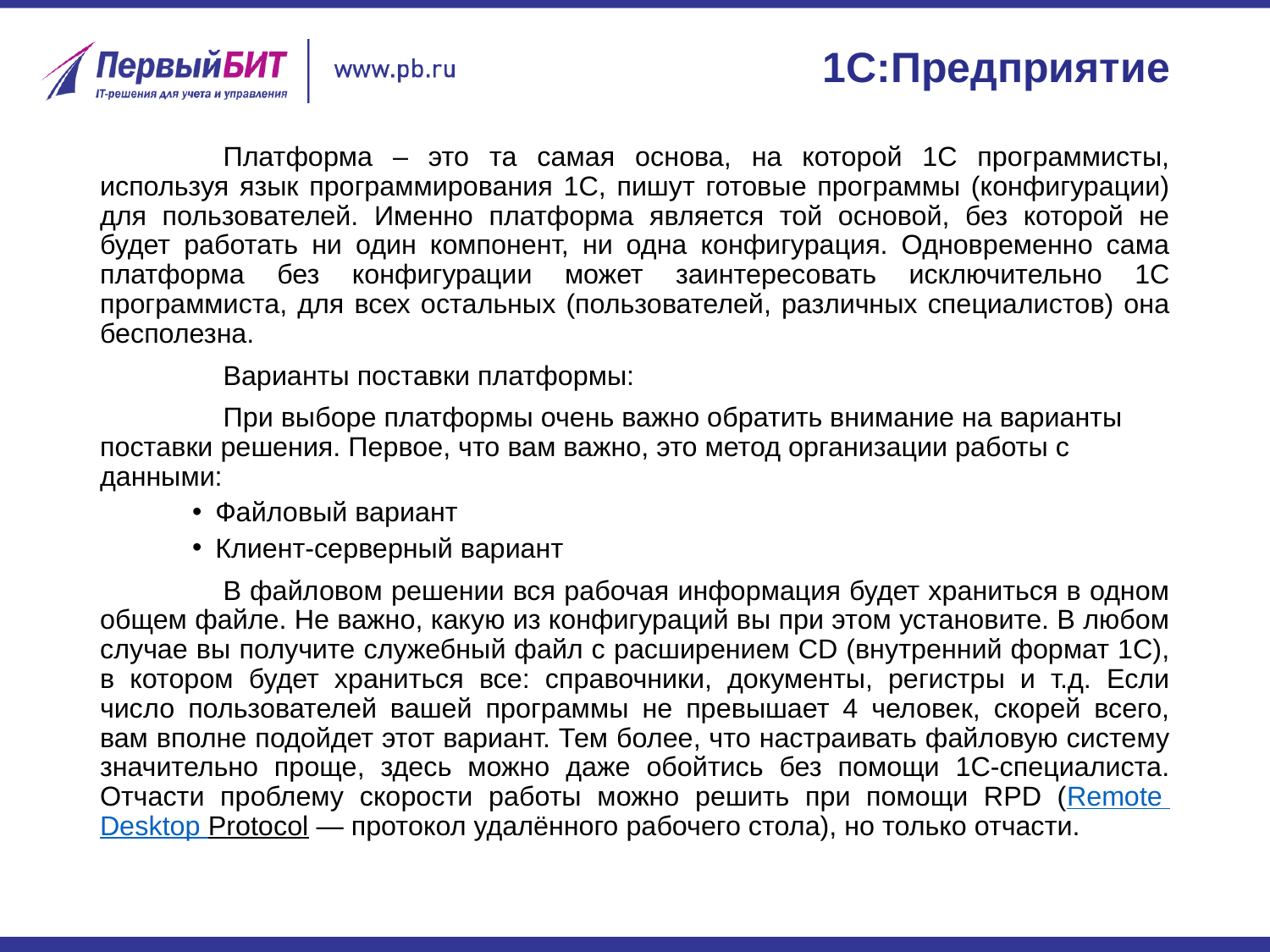

# 1С:Предприятие
	Платформа – это та самая основа, на которой 1С программисты, используя язык программирования 1С, пишут готовые программы (конфигурации) для пользователей. Именно платформа является той основой, без которой не будет работать ни один компонент, ни одна конфигурация. Одновременно сама платформа без конфигурации может заинтересовать исключительно 1С программиста, для всех остальных (пользователей, различных специалистов) она бесполезна.
	Варианты поставки платформы:
	При выборе платформы очень важно обратить внимание на варианты поставки решения. Первое, что вам важно, это метод организации работы с данными:
Файловый вариант
Клиент-серверный вариант
	В файловом решении вся рабочая информация будет храниться в одном общем файле. Не важно, какую из конфигураций вы при этом установите. В любом случае вы получите служебный файл с расширением CD (внутренний формат 1С), в котором будет храниться все: справочники, документы, регистры и т.д. Если число пользователей вашей программы не превышает 4 человек, скорей всего, вам вполне подойдет этот вариант. Тем более, что настраивать файловую систему значительно проще, здесь можно даже обойтись без помощи 1С-специалиста. Отчасти проблему скорости работы можно решить при помощи RPD (Remote Desktop Protocol — протокол удалённого рабочего стола), но только отчасти.